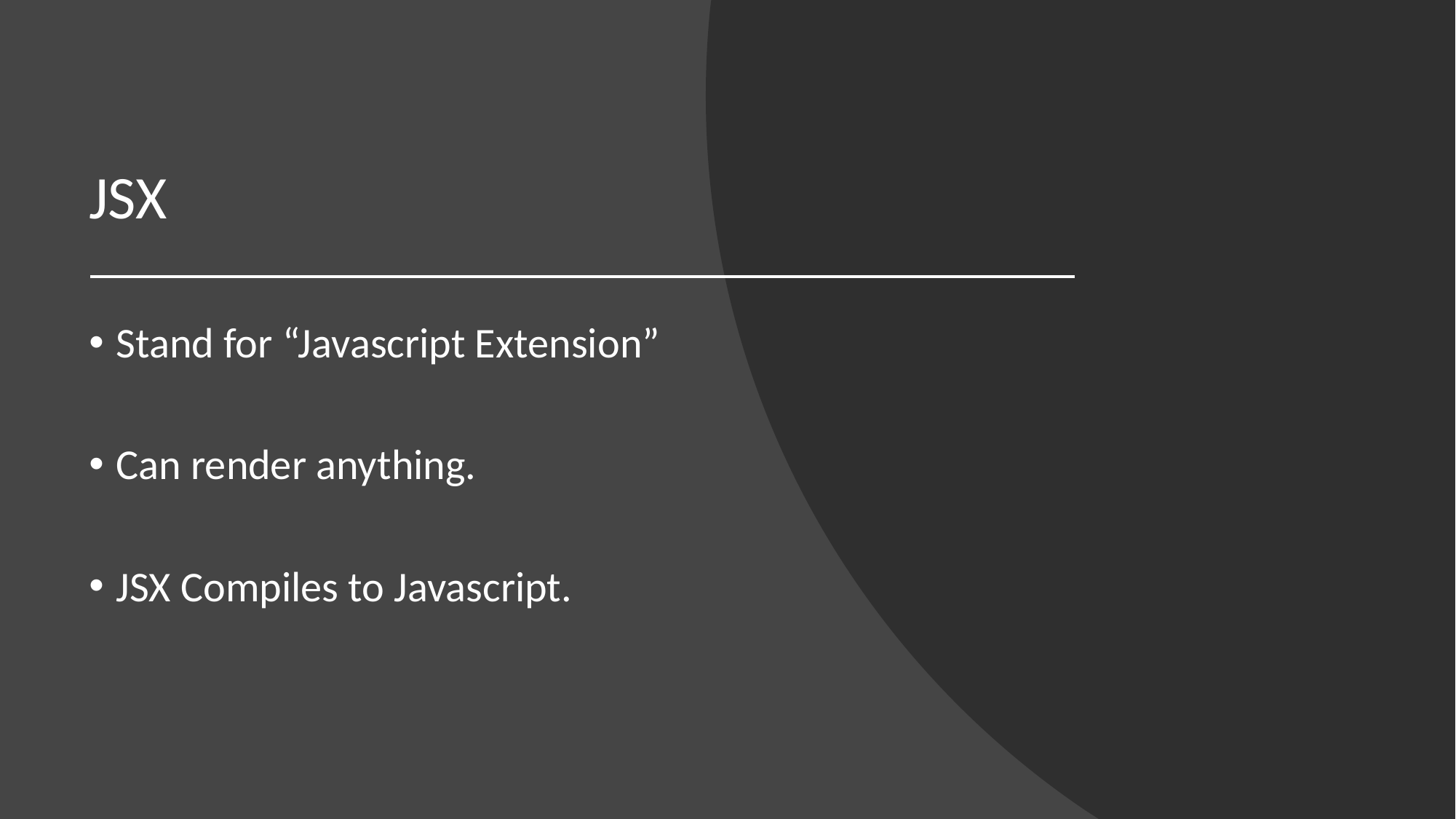

# JSX
Stand for “Javascript Extension”

Can render anything.

JSX Compiles to Javascript.